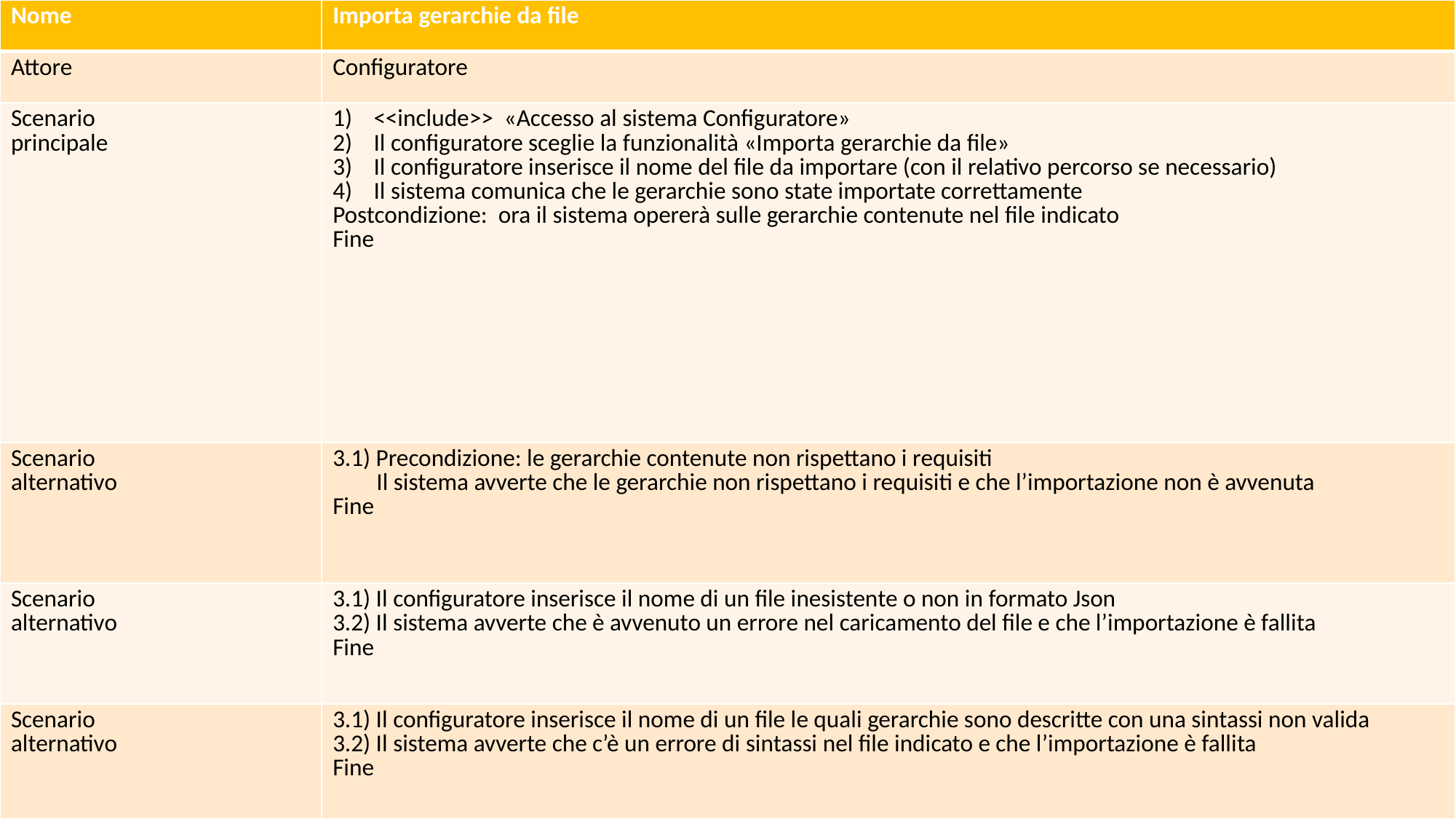

| Nome | Importa gerarchie da file |
| --- | --- |
| Attore | Configuratore |
| Scenario principale | <<include>> «Accesso al sistema Configuratore» Il configuratore sceglie la funzionalità «Importa gerarchie da file» Il configuratore inserisce il nome del file da importare (con il relativo percorso se necessario) Il sistema comunica che le gerarchie sono state importate correttamente Postcondizione: ora il sistema opererà sulle gerarchie contenute nel file indicato Fine |
| Scenario alternativo | 3.1) Precondizione: le gerarchie contenute non rispettano i requisiti Il sistema avverte che le gerarchie non rispettano i requisiti e che l’importazione non è avvenuta Fine |
| Scenario alternativo | 3.1) Il configuratore inserisce il nome di un file inesistente o non in formato Json 3.2) Il sistema avverte che è avvenuto un errore nel caricamento del file e che l’importazione è fallita Fine |
| Scenario alternativo | 3.1) Il configuratore inserisce il nome di un file le quali gerarchie sono descritte con una sintassi non valida 3.2) Il sistema avverte che c’è un errore di sintassi nel file indicato e che l’importazione è fallita Fine |